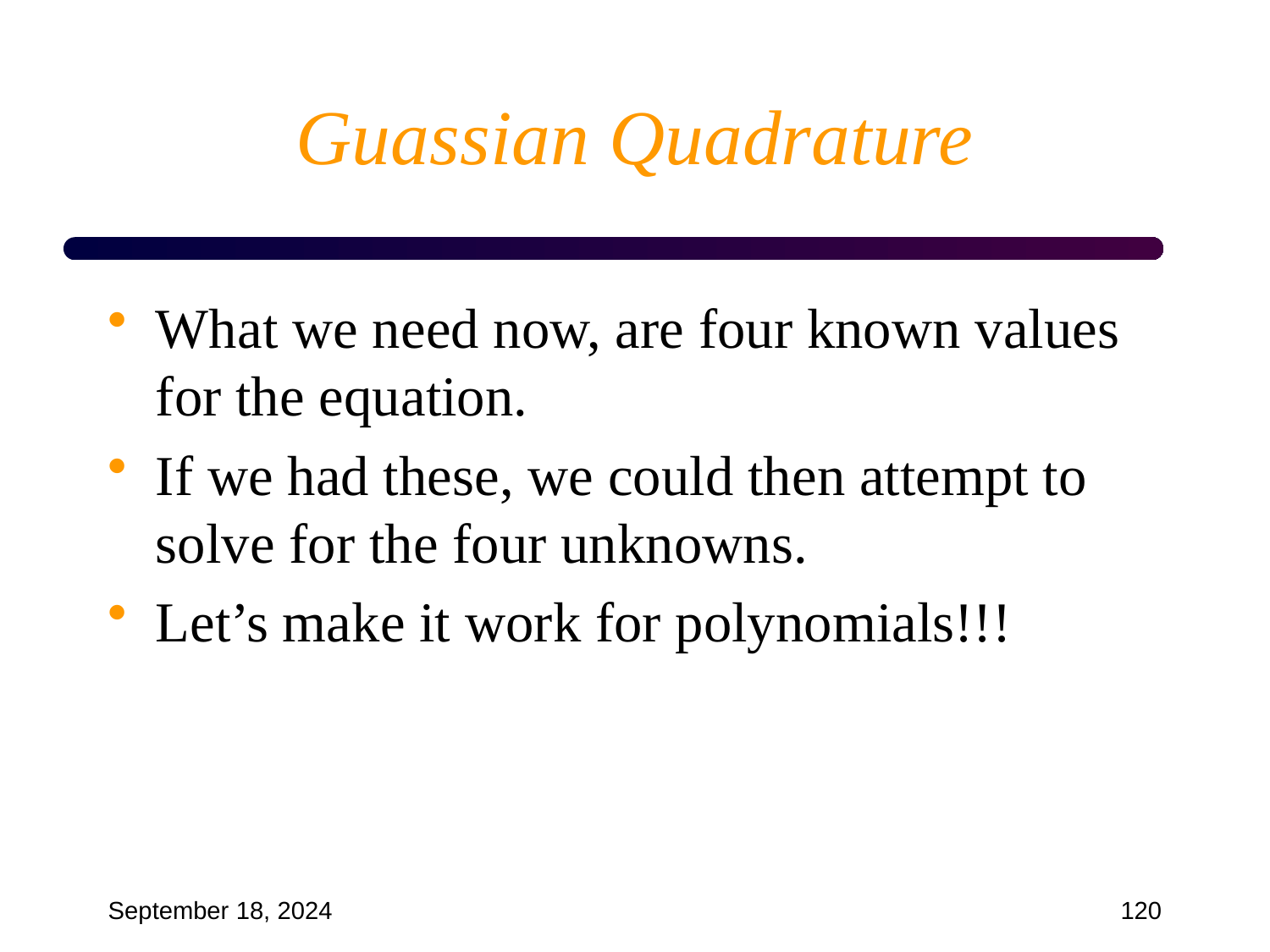

# Guassian Quadrature
What we need now, are four known values for the equation.
If we had these, we could then attempt to solve for the four unknowns.
Let’s make it work for polynomials!!!
September 18, 2024
120